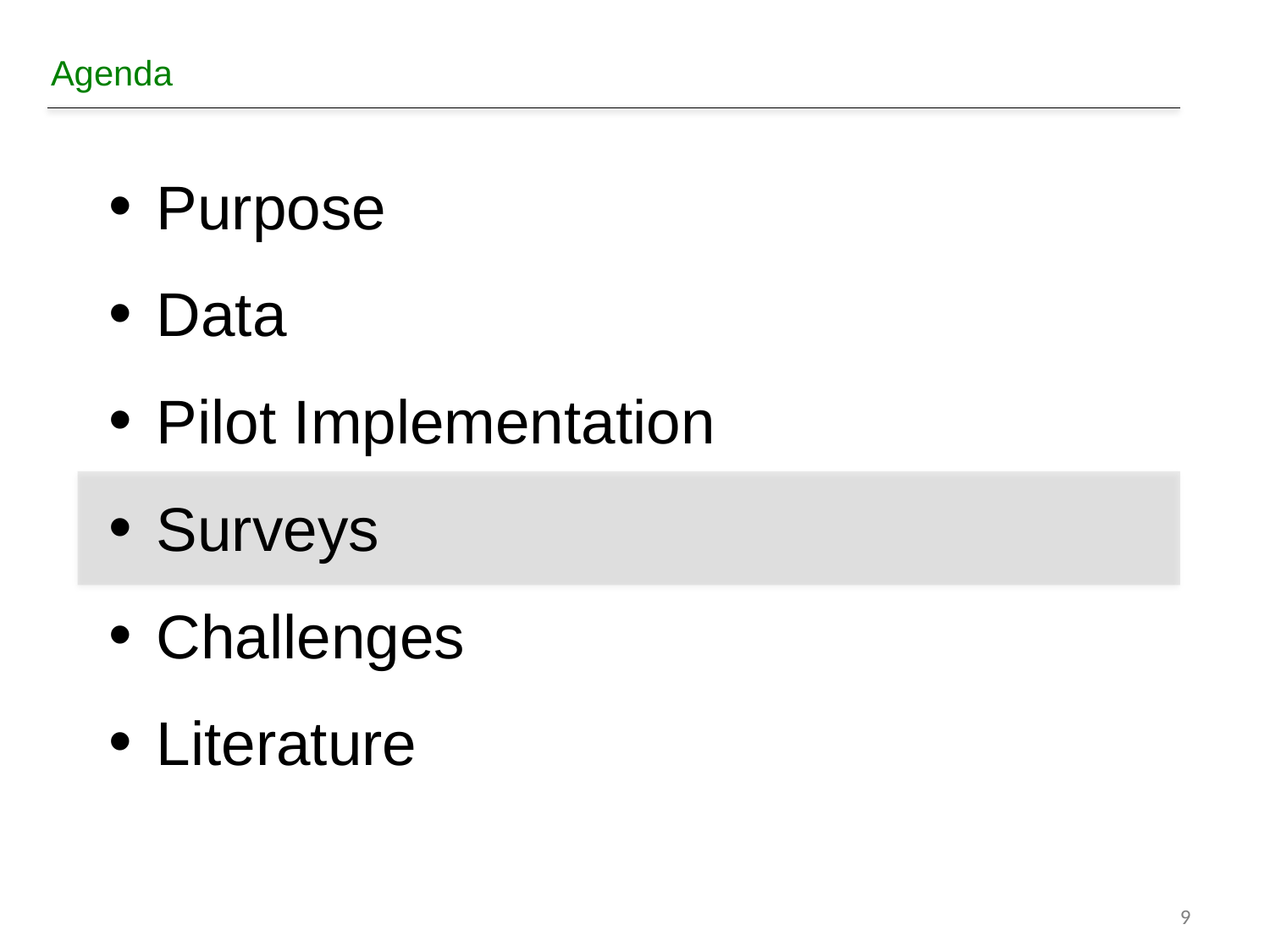

Agenda
Purpose
Data
Pilot Implementation
Surveys
Challenges
Literature

9